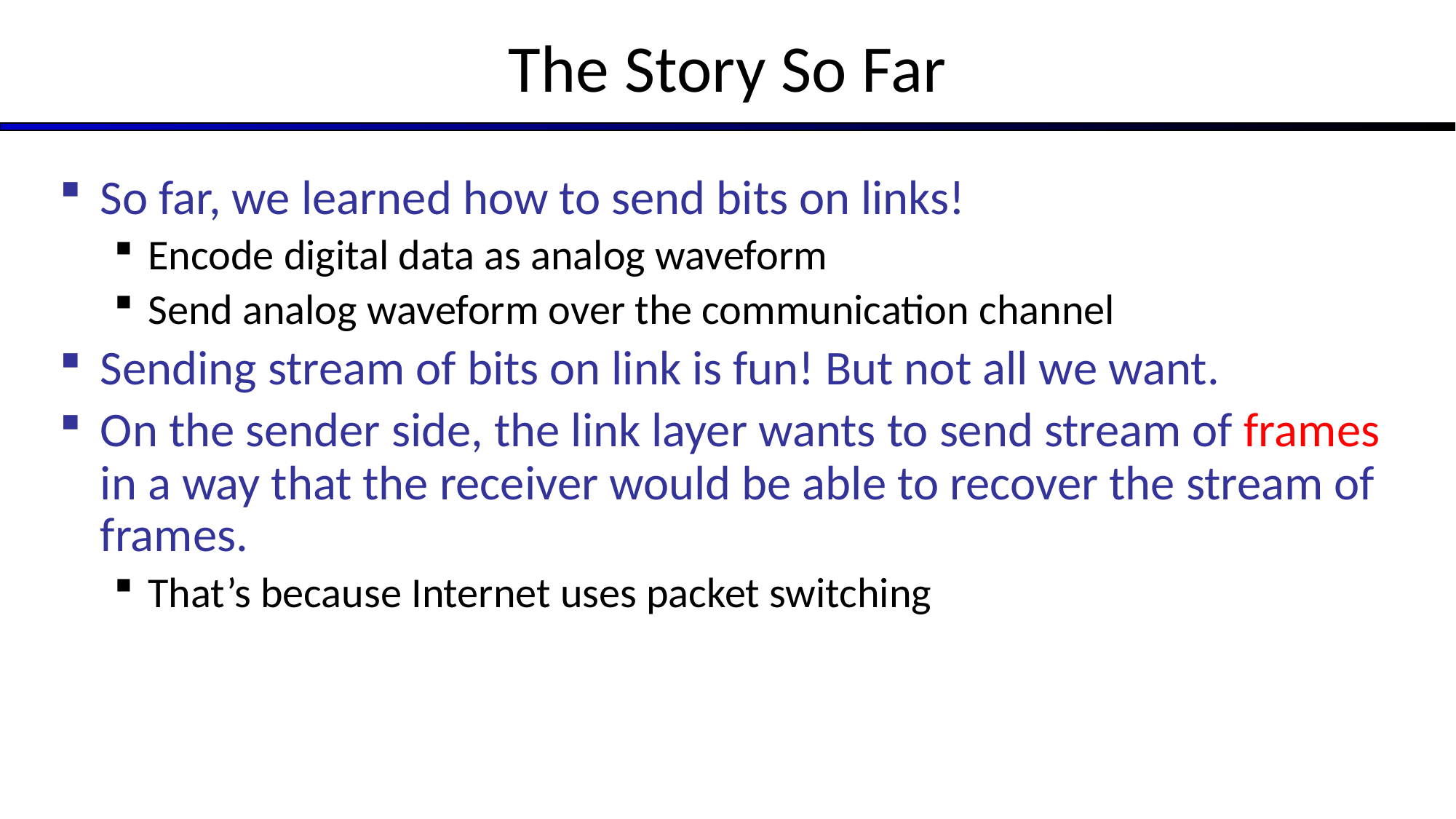

# The Story So Far
So far, we learned how to send bits on links!
Encode digital data as analog waveform
Send analog waveform over the communication channel
Sending stream of bits on link is fun! But not all we want.
On the sender side, the link layer wants to send stream of frames in a way that the receiver would be able to recover the stream of frames.
That’s because Internet uses packet switching